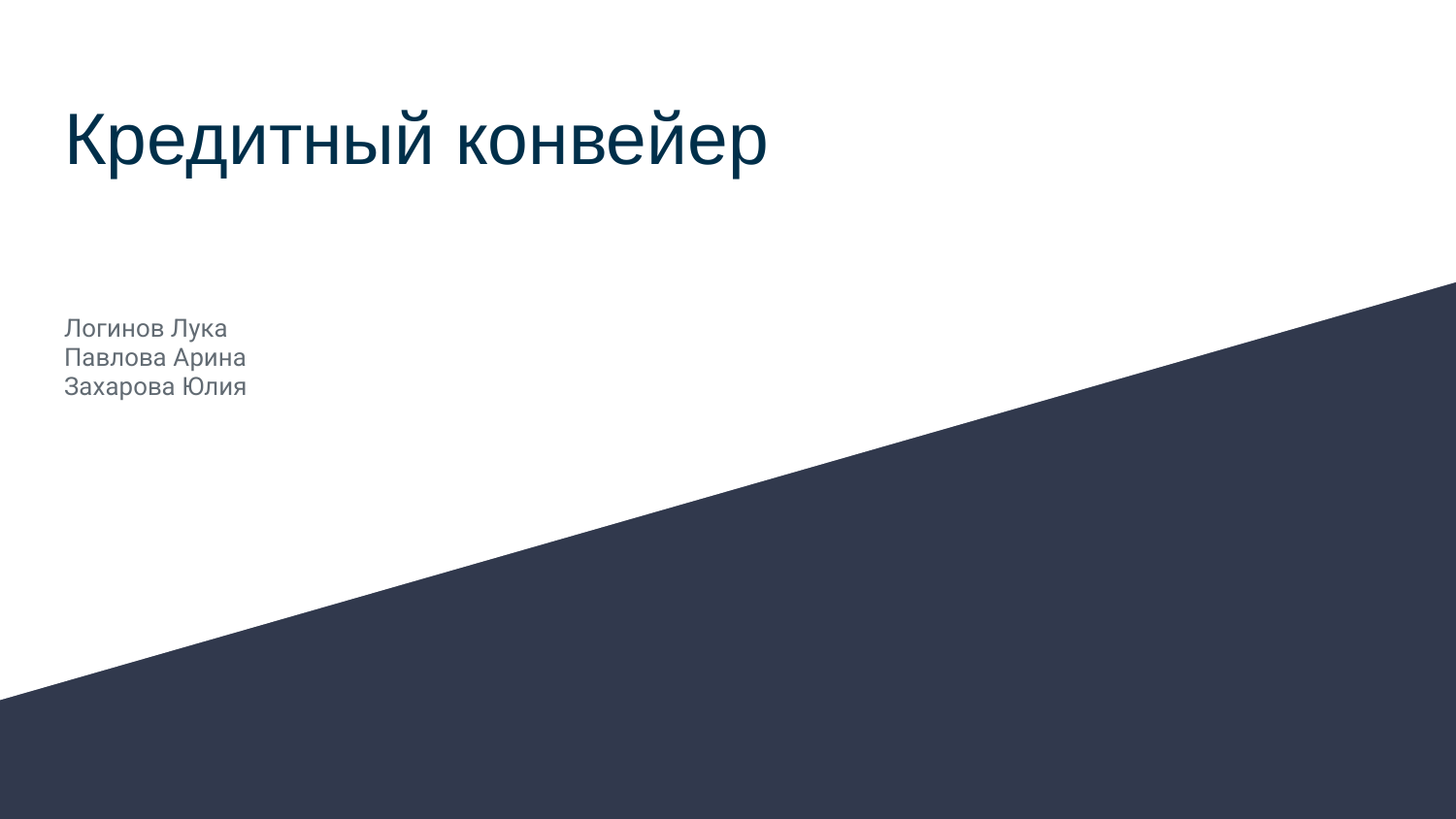

# Кредитный конвейер
Логинов Лука
Павлова Арина
Захарова Юлия